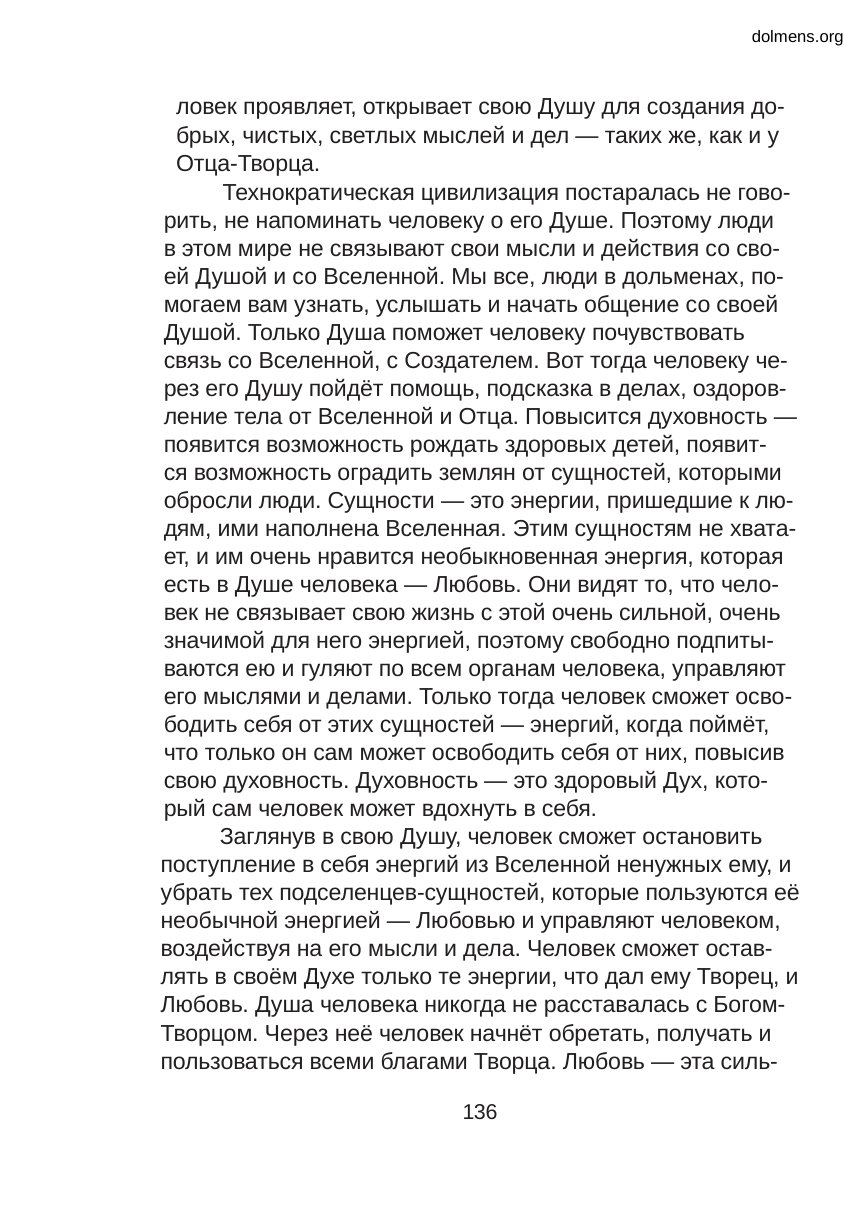

dolmens.org

ловек проявляет, открывает свою Душу для создания до-
брых, чистых, светлых мыслей и дел — таких же, как и у
Отца-Творца.

Технократическая цивилизация постаралась не гово-
рить, не напоминать человеку о его Душе. Поэтому люди
в этом мире не связывают свои мысли и действия со сво-
ей Душой и со Вселенной. Мы все, люди в дольменах, по-
могаем вам узнать, услышать и начать общение со своей
Душой. Только Душа поможет человеку почувствовать
связь со Вселенной, с Создателем. Вот тогда человеку че-
рез его Душу пойдёт помощь, подсказка в делах, оздоров-
ление тела от Вселенной и Отца. Повысится духовность —
появится возможность рождать здоровых детей, появит-
ся возможность оградить землян от сущностей, которыми
обросли люди. Сущности — это энергии, пришедшие к лю-
дям, ими наполнена Вселенная. Этим сущностям не хвата-
ет, и им очень нравится необыкновенная энергия, которая
есть в Душе человека — Любовь. Они видят то, что чело-
век не связывает свою жизнь с этой очень сильной, очень
значимой для него энергией, поэтому свободно подпиты-
ваются ею и гуляют по всем органам человека, управляют
его мыслями и делами. Только тогда человек сможет осво-
бодить себя от этих сущностей — энергий, когда поймёт,
что только он сам может освободить себя от них, повысив
свою духовность. Духовность — это здоровый Дух, кото-
рый сам человек может вдохнуть в себя.

Заглянув в свою Душу, человек сможет остановить
поступление в себя энергий из Вселенной ненужных ему, и
убрать тех подселенцев-сущностей, которые пользуются её
необычной энергией — Любовью и управляют человеком,
воздействуя на его мысли и дела. Человек сможет остав-
лять в своём Духе только те энергии, что дал ему Творец, и
Любовь. Душа человека никогда не расставалась с Богом-
Творцом. Через неё человек начнёт обретать, получать и
пользоваться всеми благами Творца. Любовь — эта силь-

136